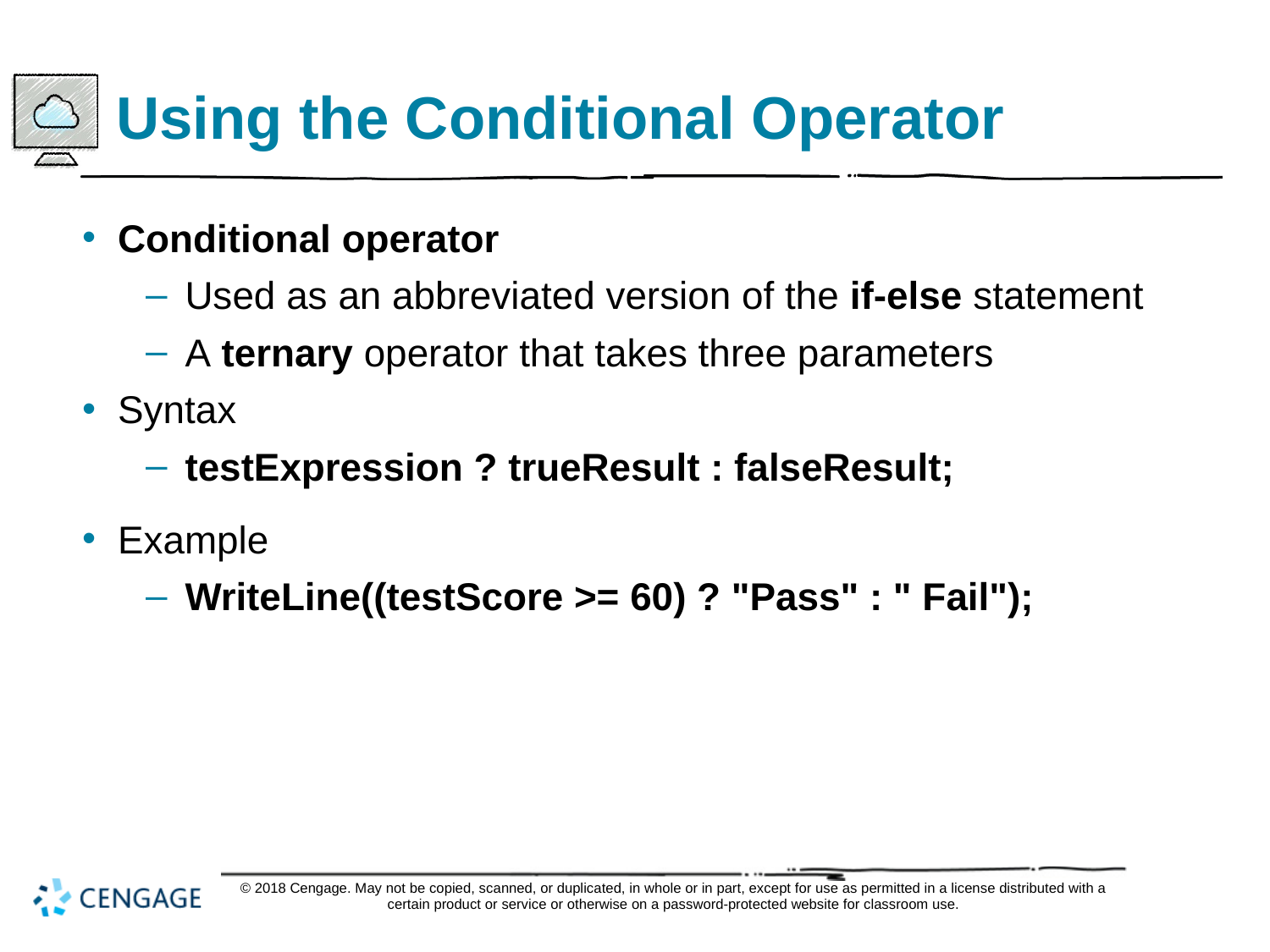

# Using the Conditional Operator
Conditional operator
Used as an abbreviated version of the if-else statement
A ternary operator that takes three parameters
Syntax
testExpression ? trueResult : falseResult;
Example
WriteLine((testScore >= 60) ? "Pass" : " Fail");
© 2018 Cengage. May not be copied, scanned, or duplicated, in whole or in part, except for use as permitted in a license distributed with a certain product or service or otherwise on a password-protected website for classroom use.